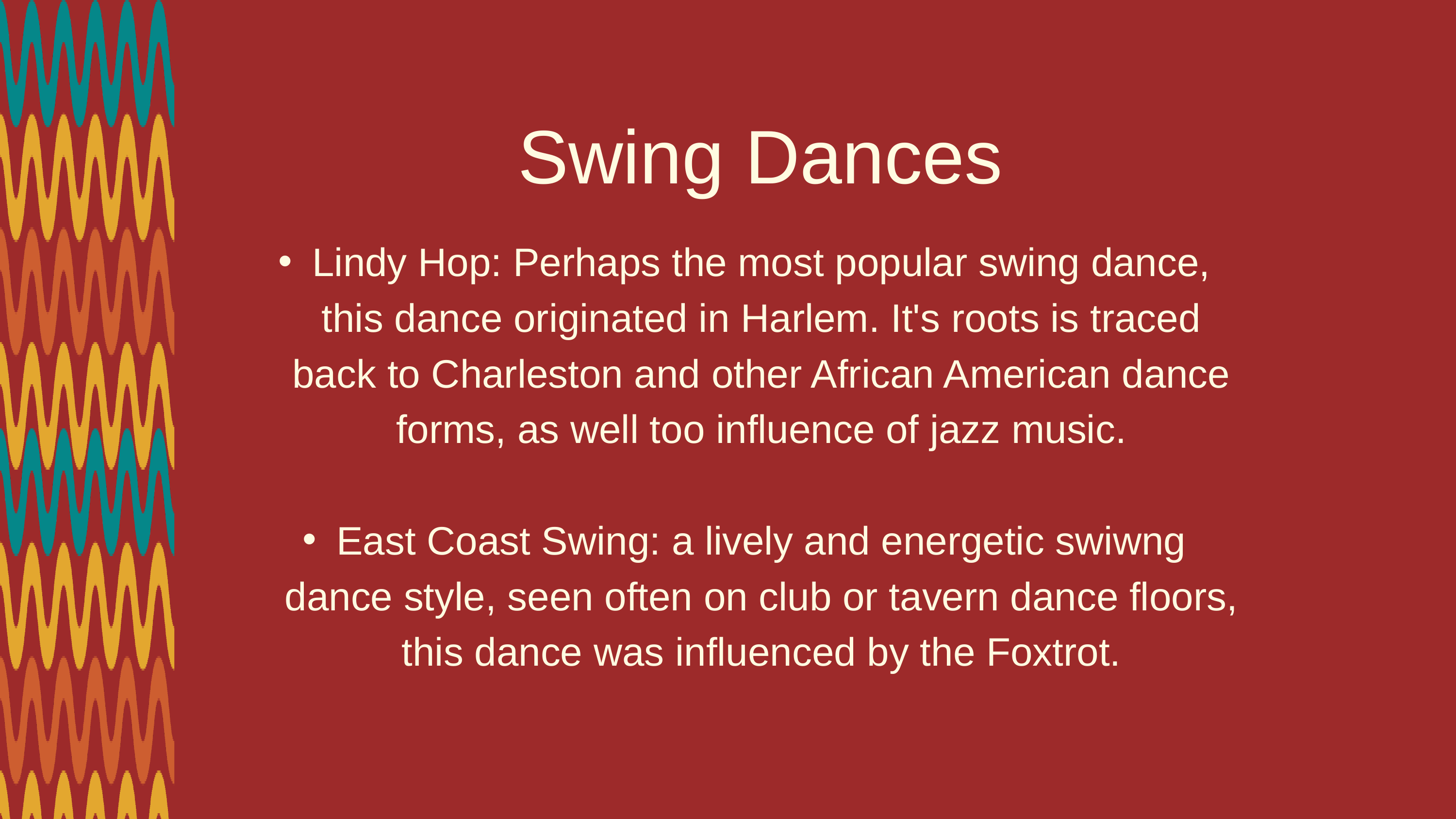

Swing Dances

Lindy Hop: Perhaps the most popular swing dance, this dance originated in Harlem. It's roots is traced back to Charleston and other African American dance forms, as well too influence of jazz music.

East Coast Swing: a lively and energetic swiwng dance style, seen often on club or tavern dance floors, this dance was influenced by the Foxtrot.